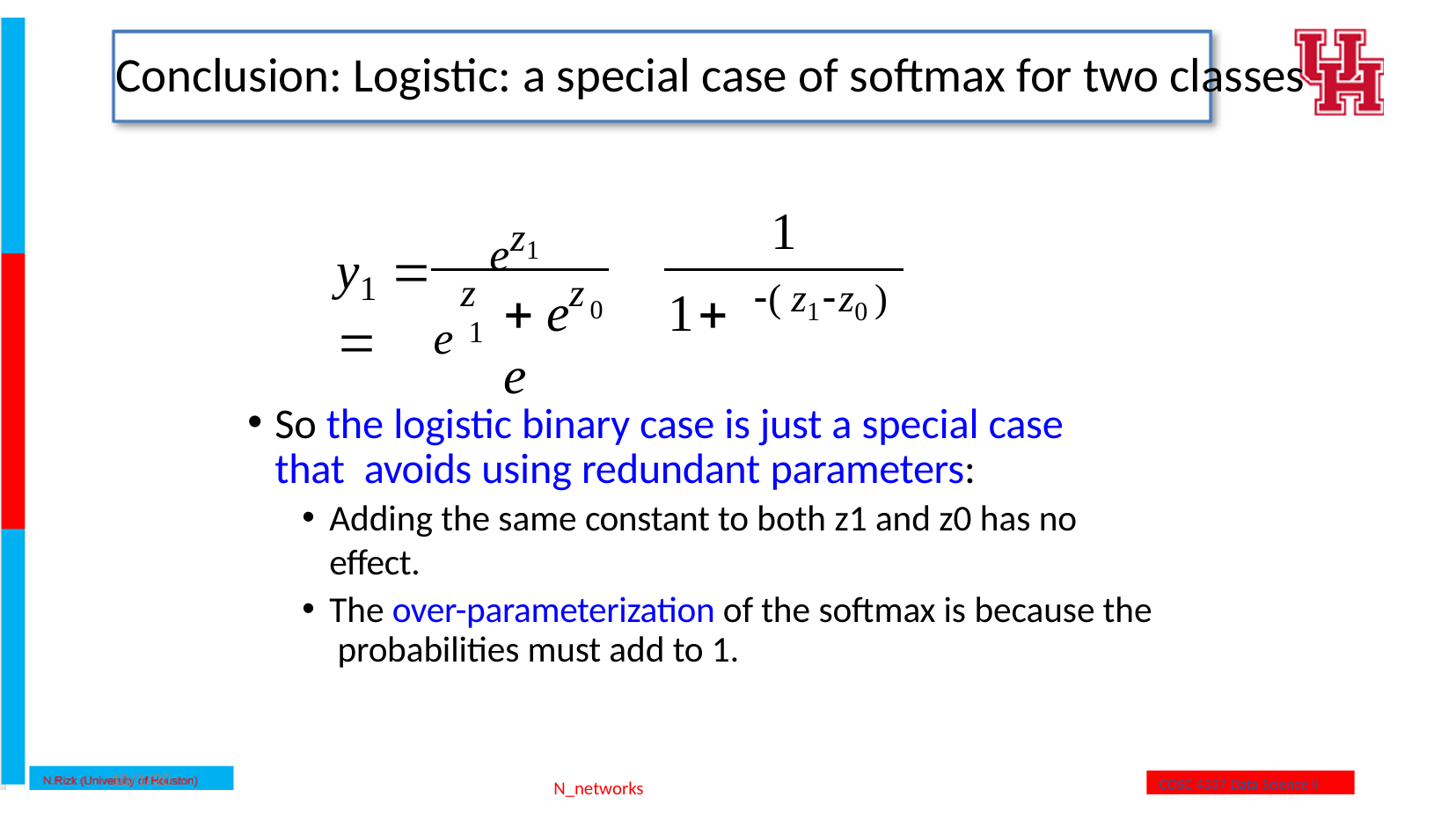

# Conclusion: Logistic: a special case of softmax for two classes
ez1
1
y1 =	=
e 1
−( z1−z0 )
z	z

+ e 0	1+ e
So the logistic binary case is just a special case that  avoids using redundant parameters:
Adding the same constant to both z1 and z0 has no effect.
The over-parameterization of the softmax is because the  probabilities must add to 1.
10/1/20
29